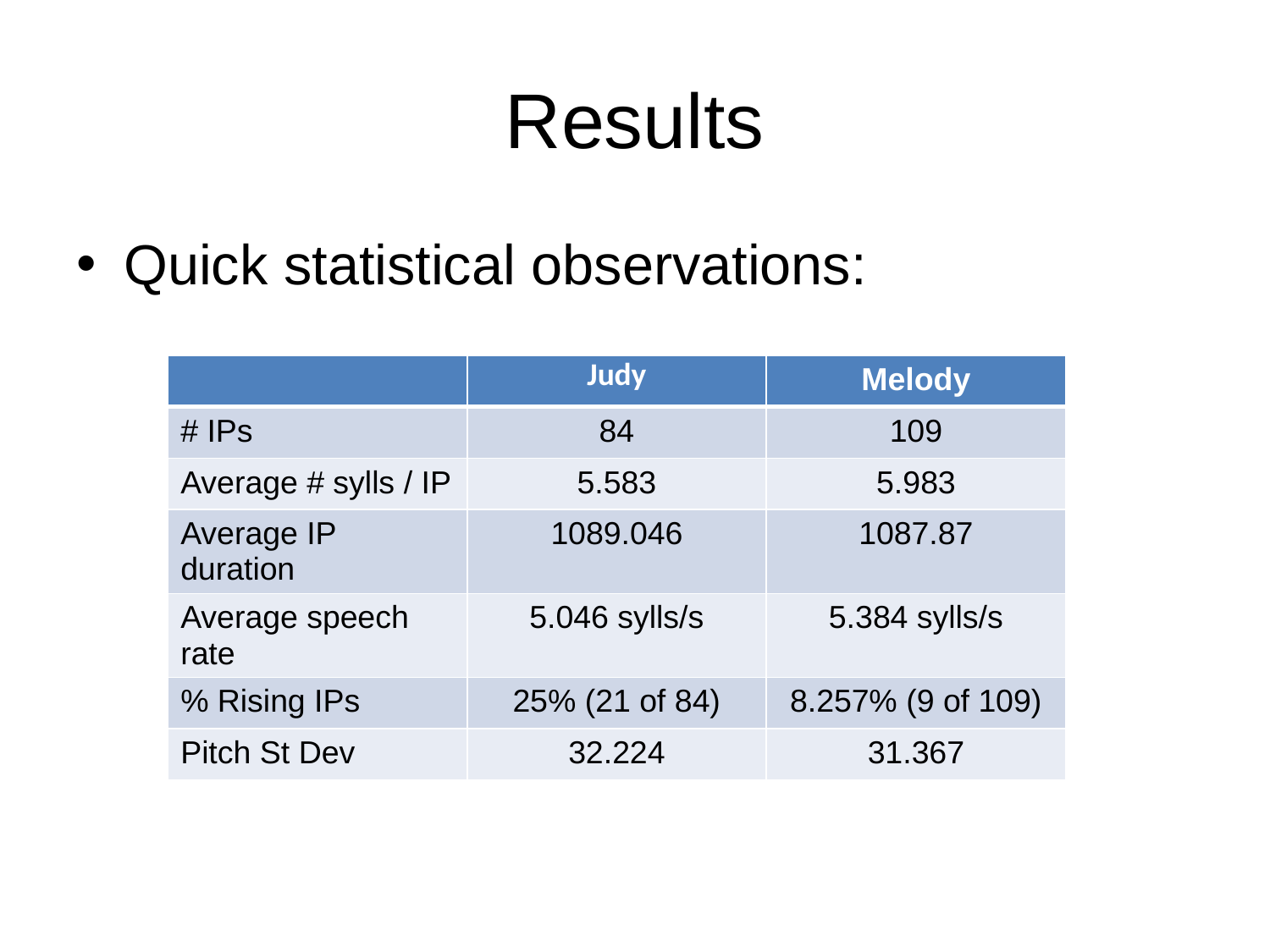

# Results
Quick statistical observations:

|  | Judy | Melody |
| --- | --- | --- |
| # IPs | 84 | 109 |
| Average # sylls / IP | 5.583 | 5.983 |
| Average IP duration | 1089.046 | 1087.87 |
| Average speech rate | 5.046 sylls/s | 5.384 sylls/s |
| % Rising IPs | 25% (21 of 84) | 8.257% (9 of 109) |
| Pitch St Dev | 32.224 | 31.367 |